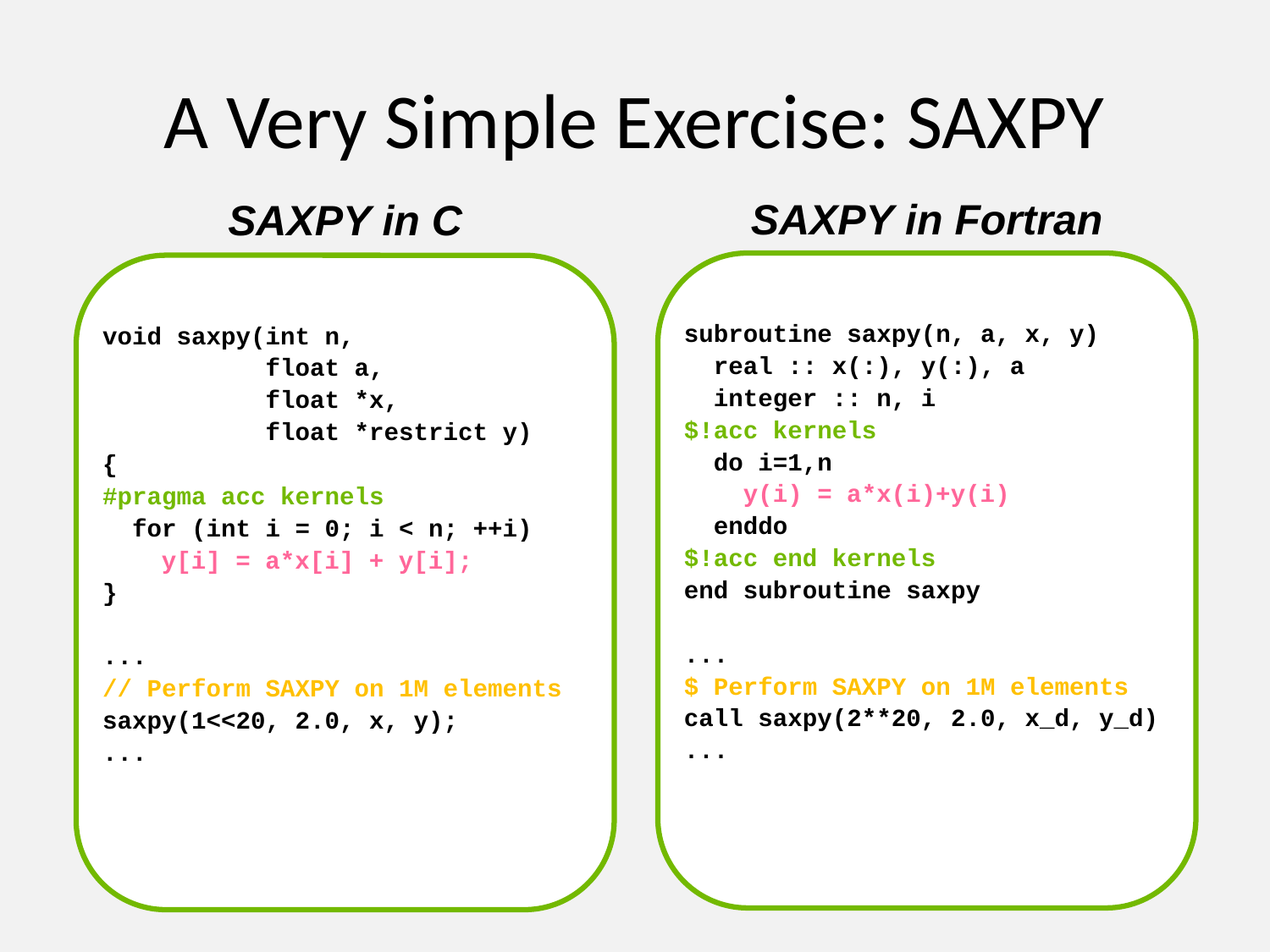

# A Very Simple Exercise: SAXPY
SAXPY in Fortran
SAXPY in C

subroutine saxpy(n, a, x, y)
  real :: x(:), y(:), a
  integer :: n, i
$!acc kernels
  do i=1,n
    y(i) = a*x(i)+y(i)
  enddo
$!acc end kernels
end subroutine saxpy

...
$ Perform SAXPY on 1M elements
call saxpy(2**20, 2.0, x_d, y_d)
...

void saxpy(int n,
           float a,
           float *x,
           float *restrict y)
{
#pragma acc kernels
  for (int i = 0; i < n; ++i)
    y[i] = a*x[i] + y[i];
}

...
// Perform SAXPY on 1M elements
saxpy(1<<20, 2.0, x, y);
...